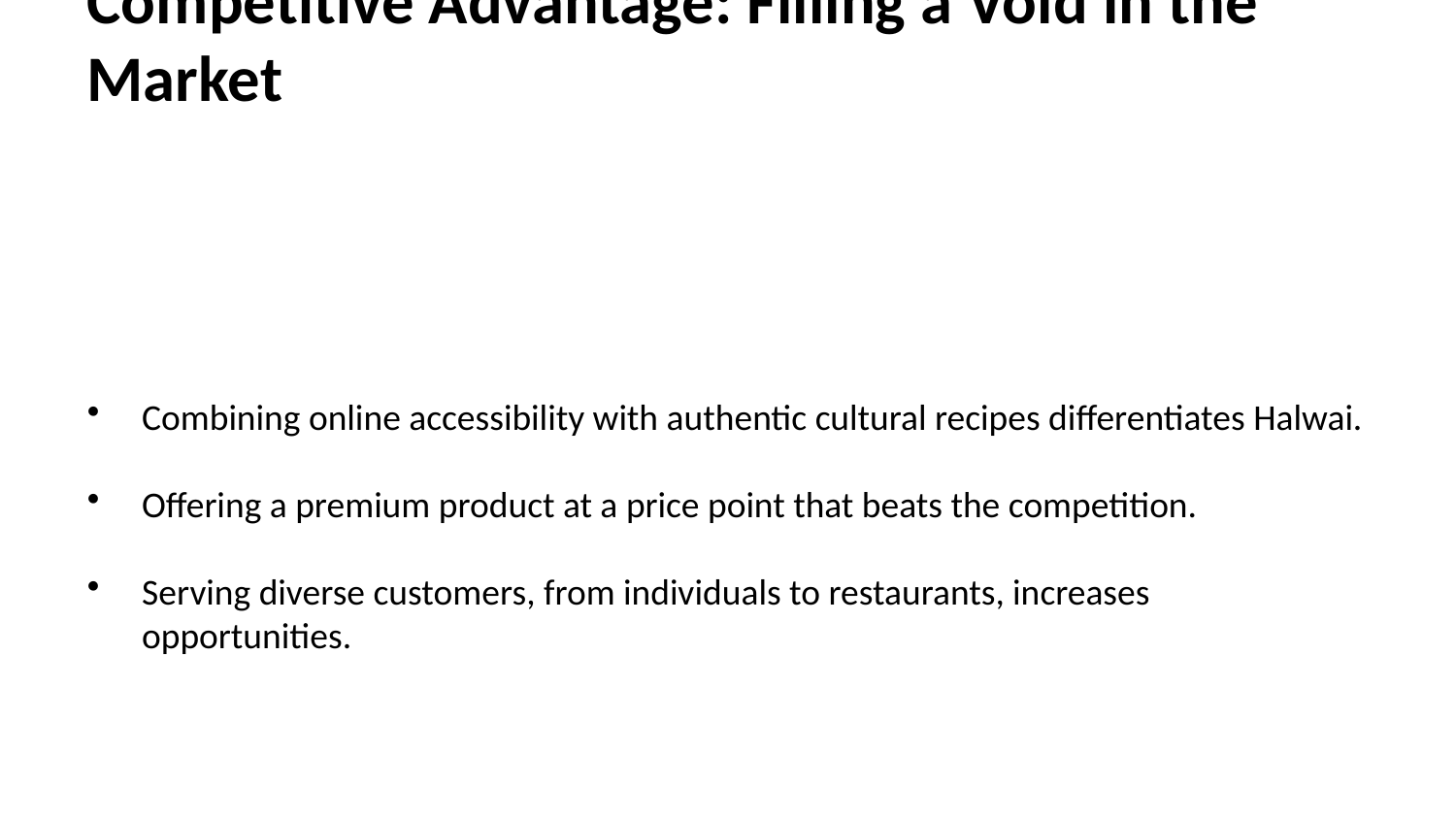

Competitive Advantage: Filling a Void in the Market
Combining online accessibility with authentic cultural recipes differentiates Halwai.

Offering a premium product at a price point that beats the competition.

Serving diverse customers, from individuals to restaurants, increases opportunities.